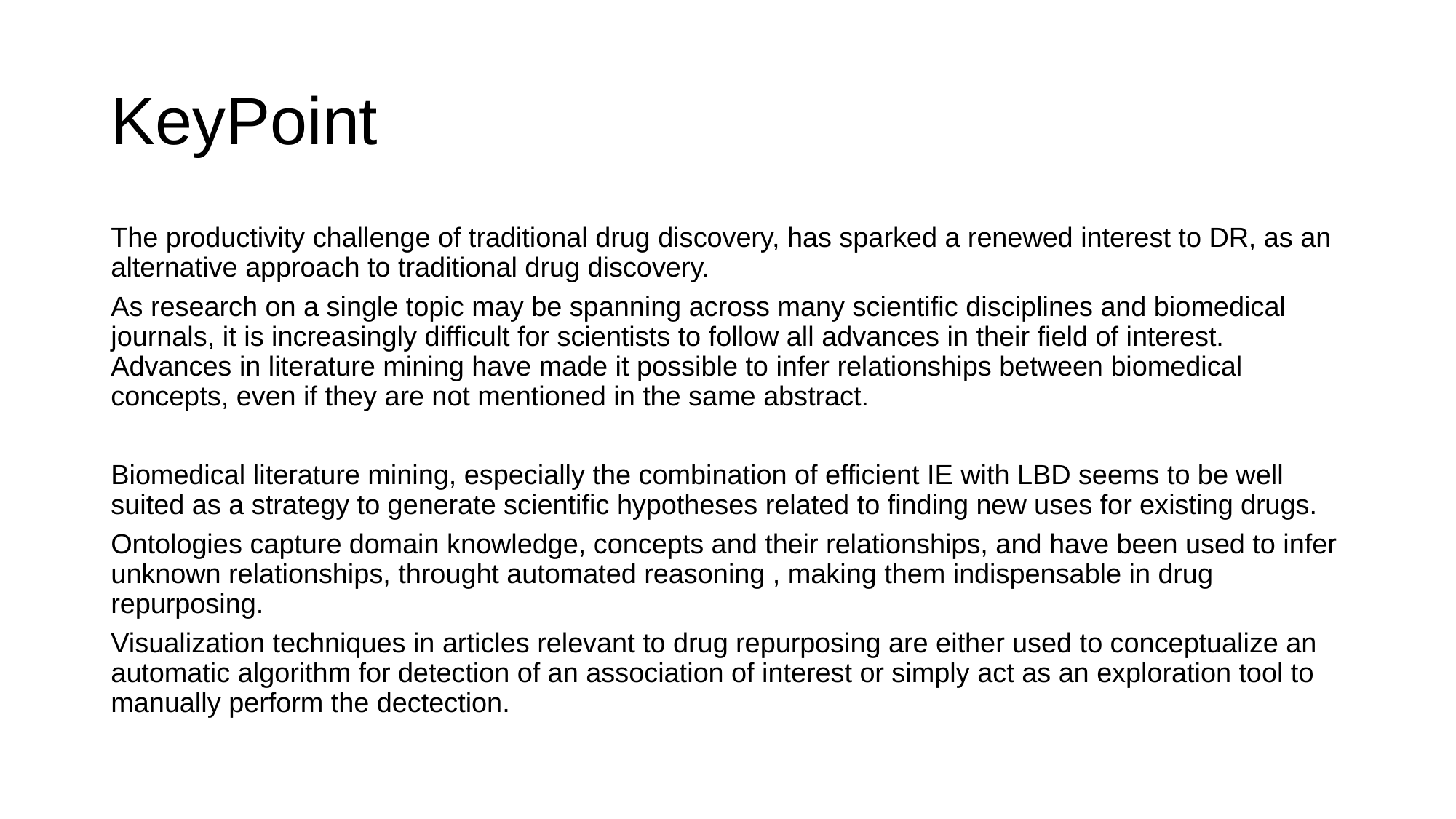

# KeyPoint
The productivity challenge of traditional drug discovery, has sparked a renewed interest to DR, as an alternative approach to traditional drug discovery.
As research on a single topic may be spanning across many scientific disciplines and biomedical journals, it is increasingly difficult for scientists to follow all advances in their field of interest. Advances in literature mining have made it possible to infer relationships between biomedical concepts, even if they are not mentioned in the same abstract.

Biomedical literature mining, especially the combination of efficient IE with LBD seems to be well suited as a strategy to generate scientific hypotheses related to finding new uses for existing drugs.
Ontologies capture domain knowledge, concepts and their relationships, and have been used to infer unknown relationships, throught automated reasoning , making them indispensable in drug repurposing.
Visualization techniques in articles relevant to drug repurposing are either used to conceptualize an automatic algorithm for detection of an association of interest or simply act as an exploration tool to manually perform the dectection.